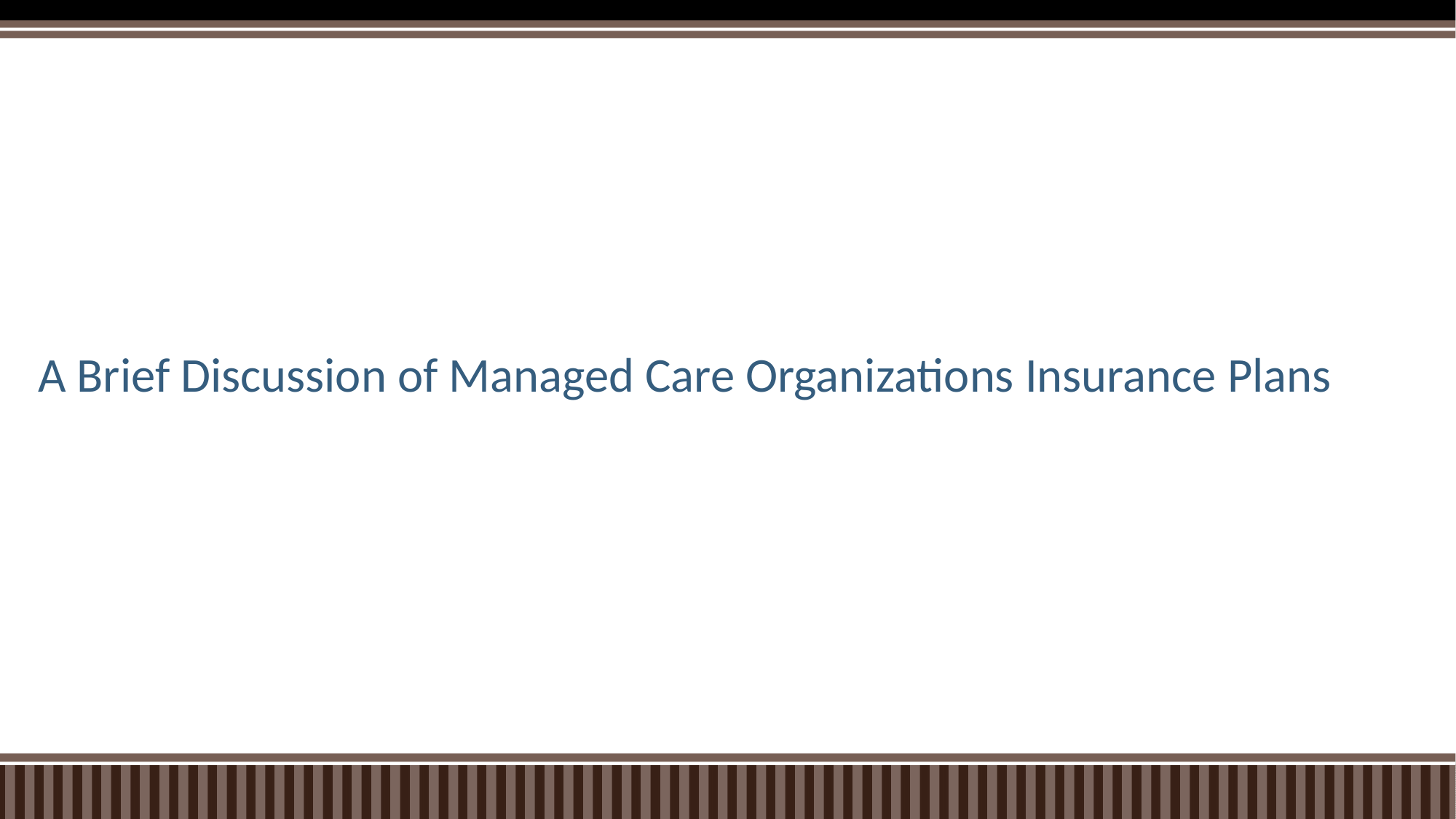

# A Brief Discussion of Managed Care Organizations Insurance Plans